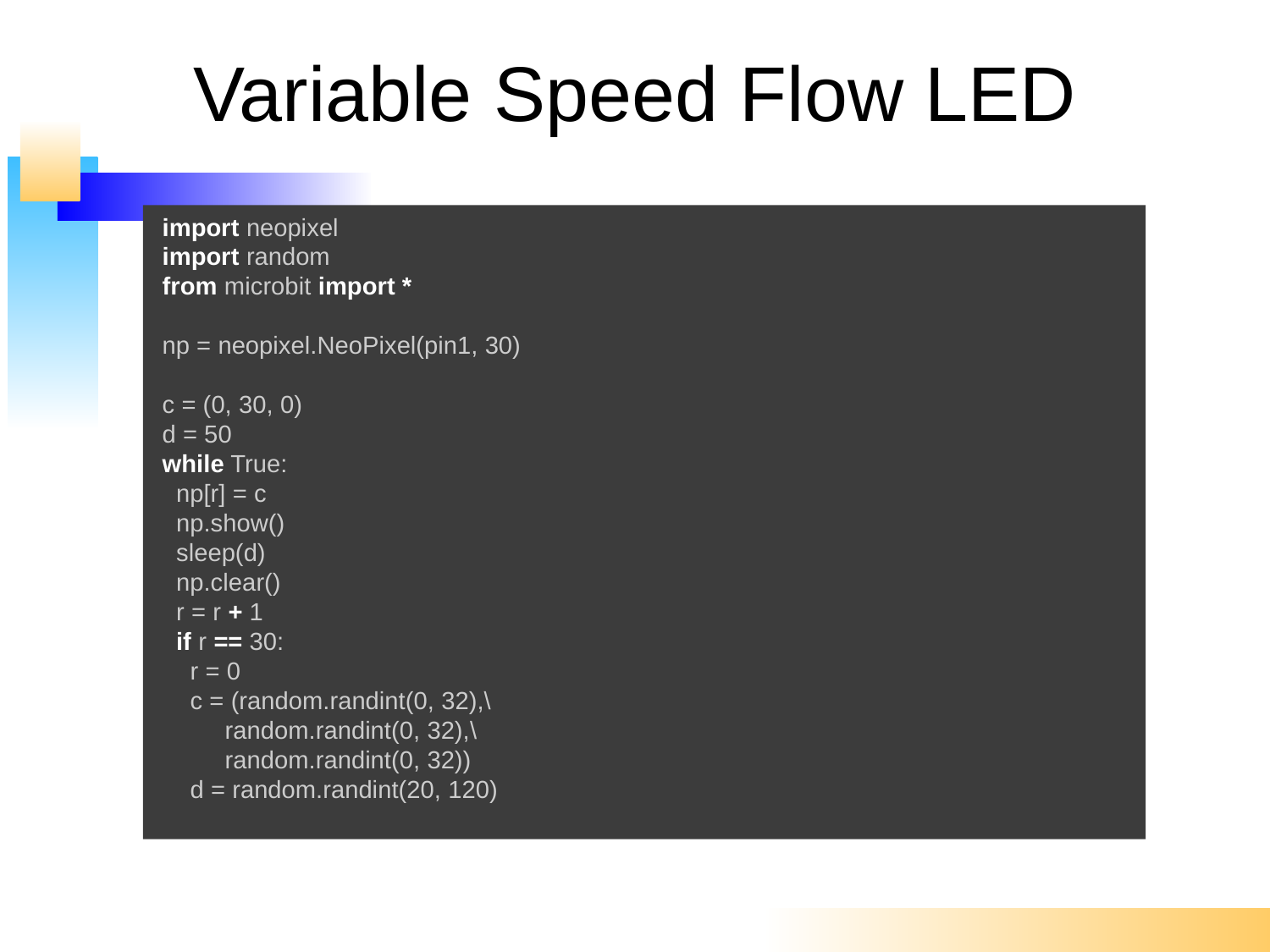

# Variable Speed Flow LED
import neopixel
import random
from microbit import *
np = neopixel.NeoPixel(pin1, 30)
c = (0, 30, 0)
d = 50
while True:
  np[r] = c
  np.show()
  sleep(d)
  np.clear()
  r = r + 1
  if r == 30:
    r = 0
    c = (random.randint(0, 32),\
         random.randint(0, 32),\
         random.randint(0, 32))
    d = random.randint(20, 120)